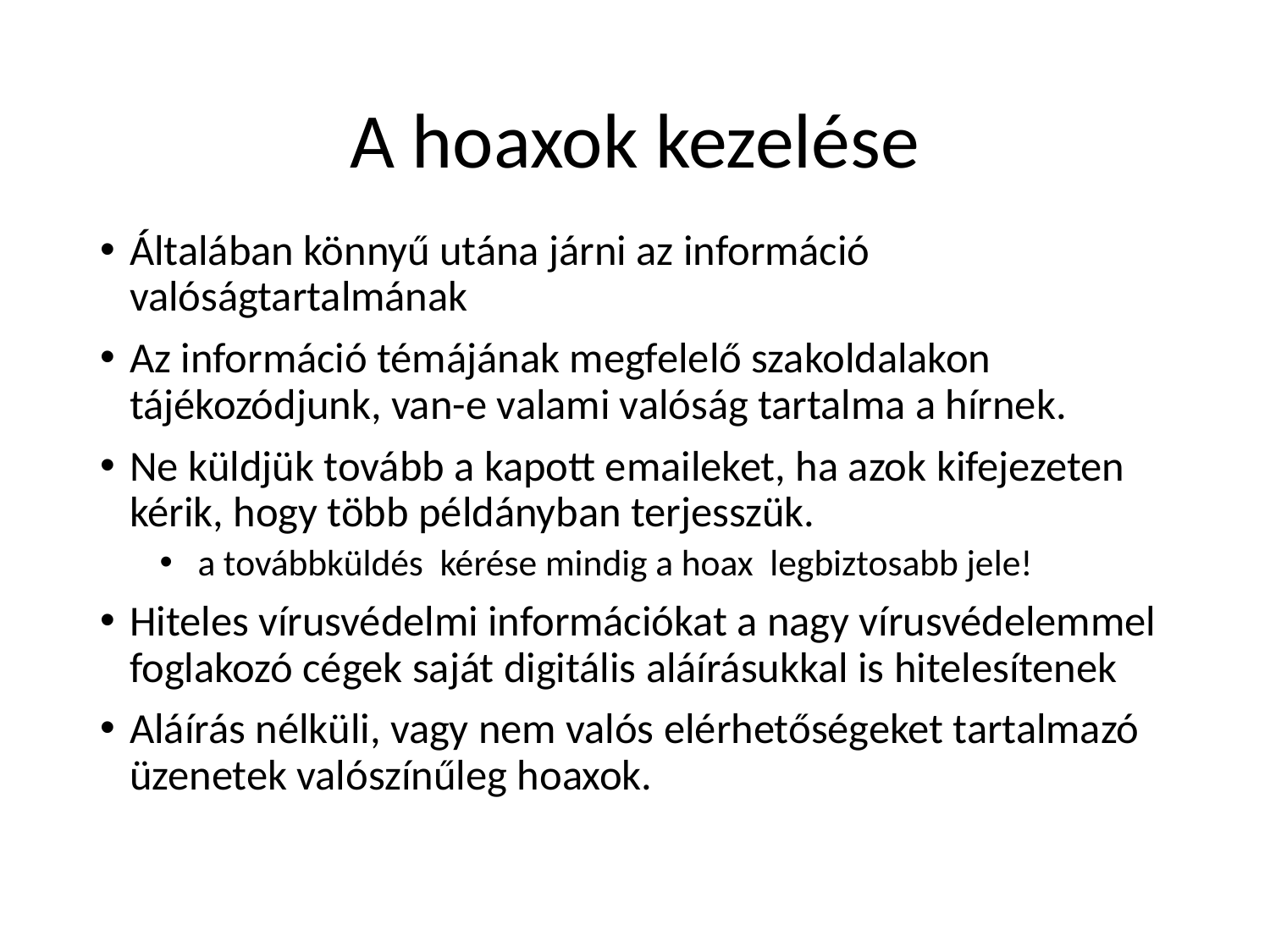

# A hoaxok kezelése
Általában könnyű utána járni az információ valóságtartalmának
Az információ témájának megfelelő szakoldalakon tájékozódjunk, van-e valami valóság tartalma a hírnek.
Ne küldjük tovább a kapott emaileket, ha azok kifejezeten kérik, hogy több példányban terjesszük.
 a továbbküldés  kérése mindig a hoax  legbiztosabb jele!
Hiteles vírusvédelmi információkat a nagy vírusvédelemmel foglakozó cégek saját digitális aláírásukkal is hitelesítenek
Aláírás nélküli, vagy nem valós elérhetőségeket tartalmazó üzenetek valószínűleg hoaxok.